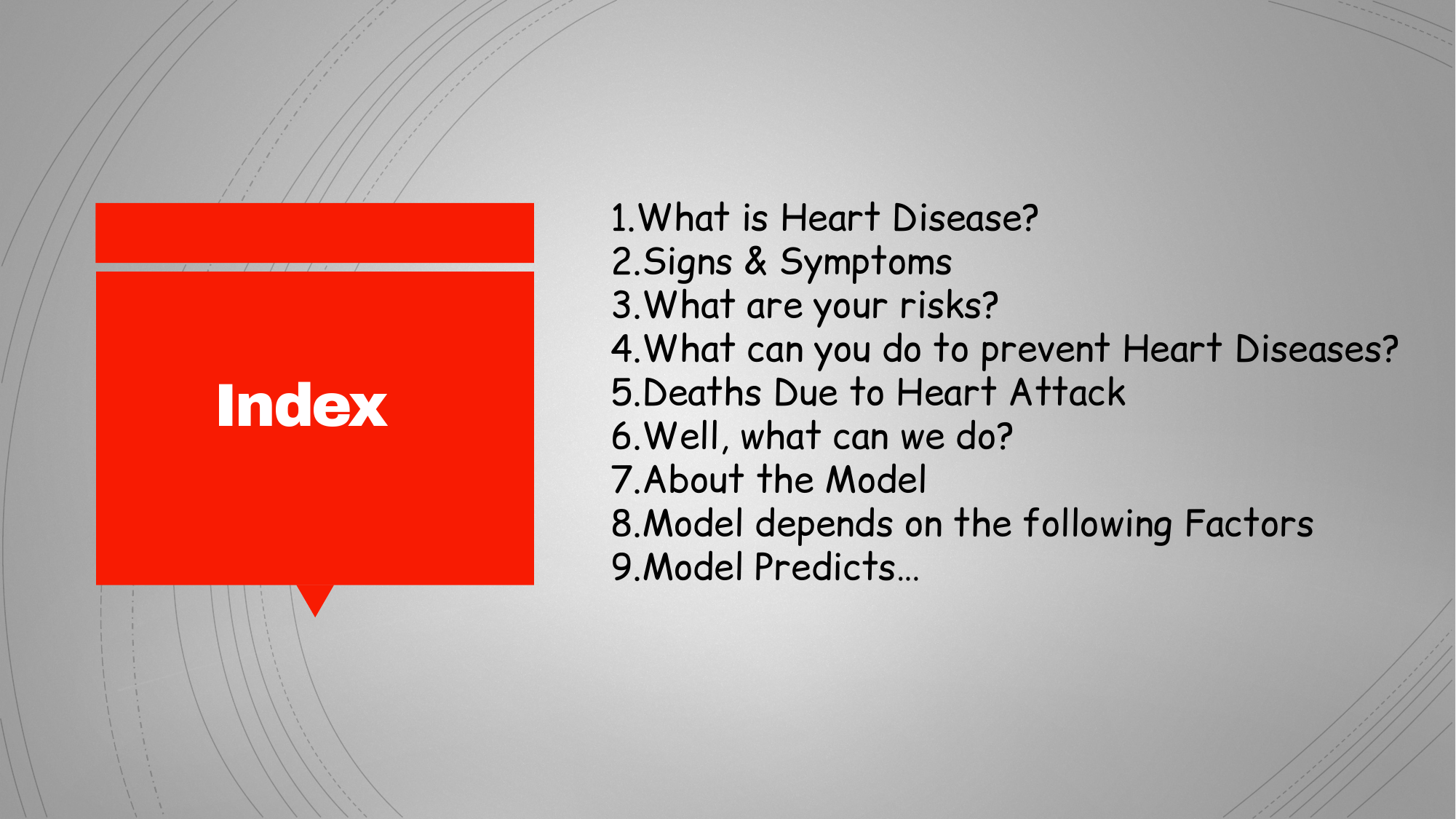

# Index

1.What is Heart Disease?
2.Signs & Symptoms
3.What are your risks?
4.What can you do to prevent Heart Diseases?
5.Deaths Due to Heart Attack
6.Well, what can we do?
7.About the Model
8.Model depends on the following Factors
9.Model Predicts…